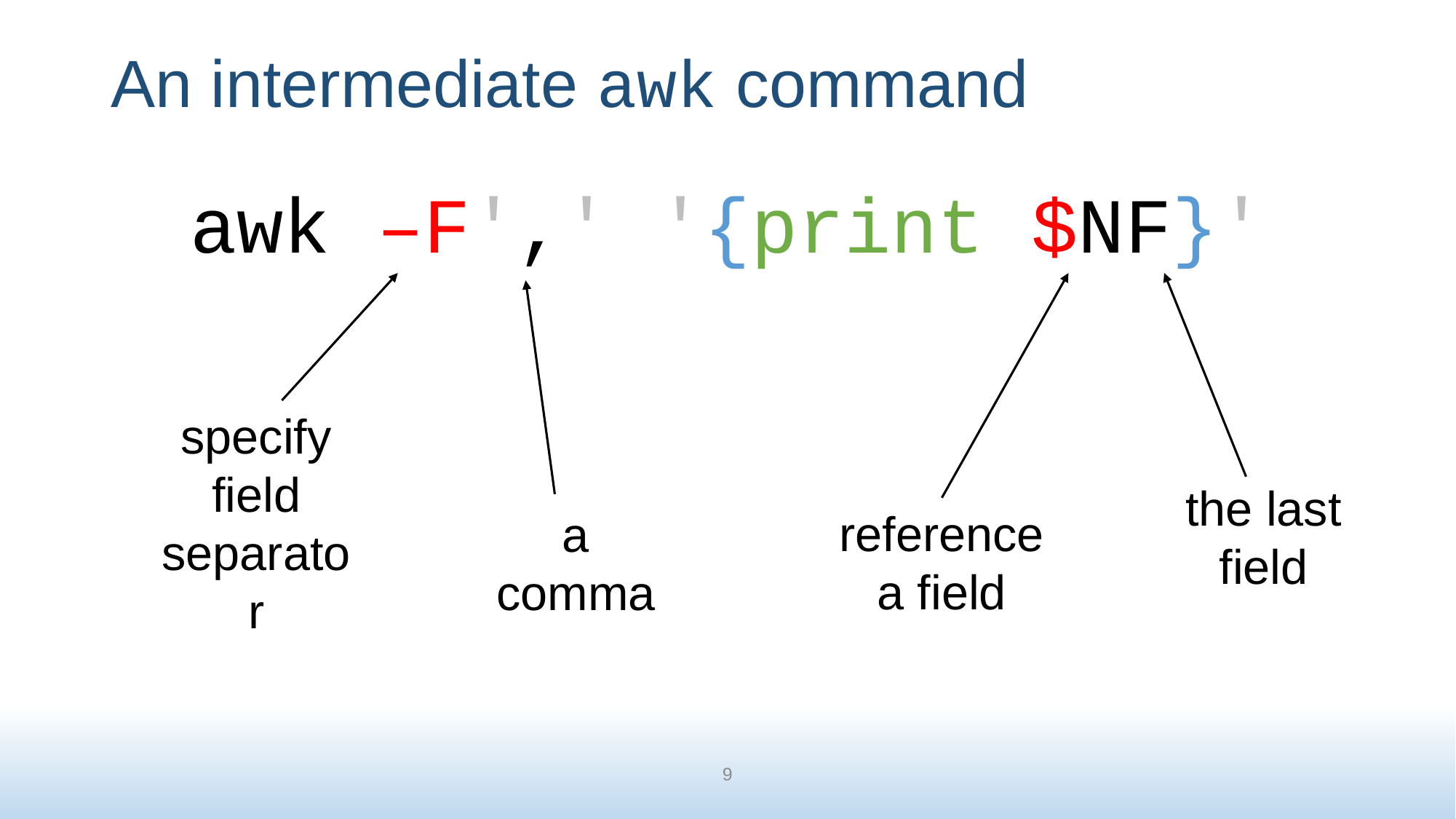

# An intermediate awk command
awk –F',' '{print $NF}'
specify field separator
the last field
reference a field
a comma
9